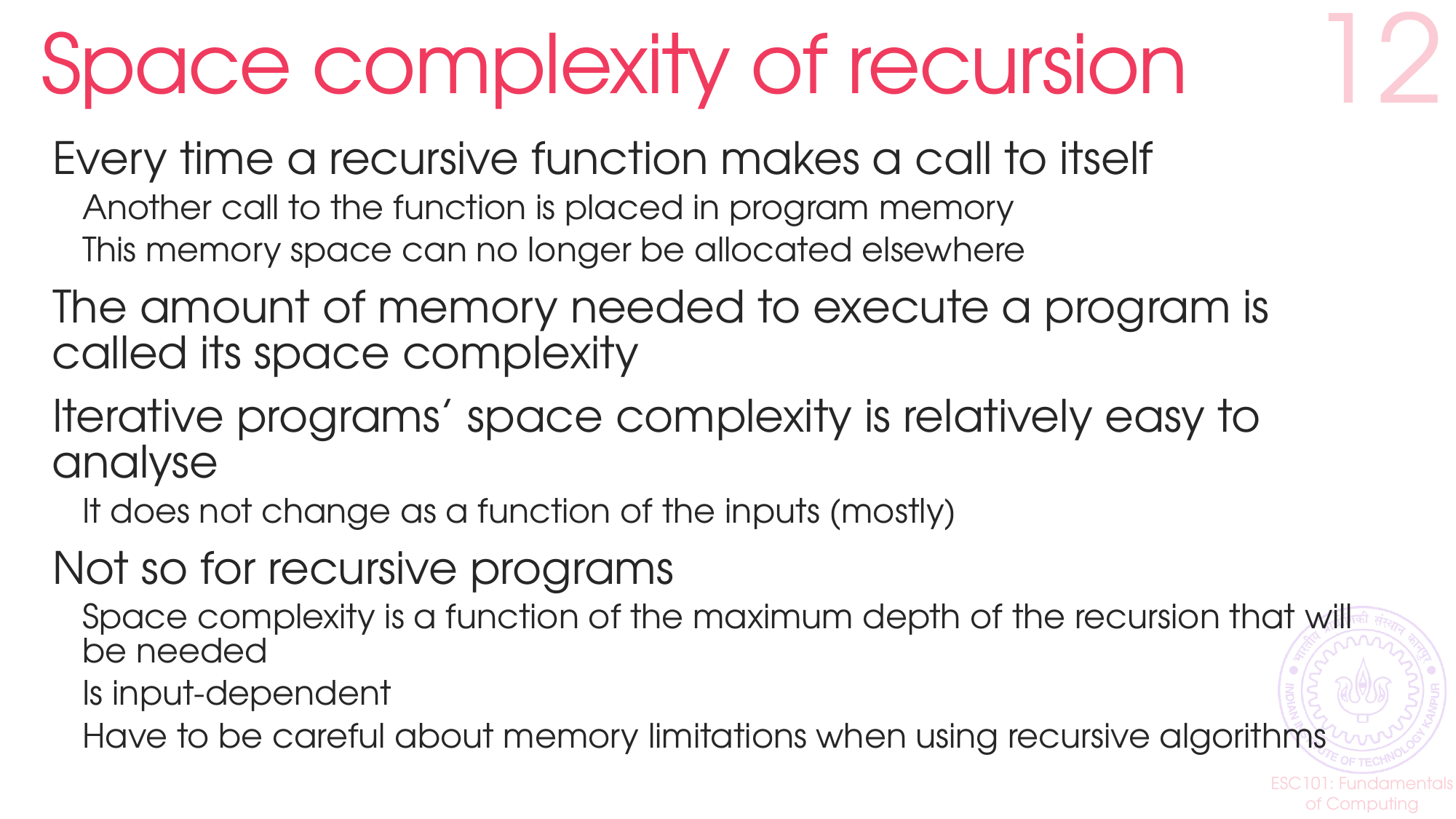

# Space complexity of recursion
12
Every time a recursive function makes a call to itself
Another call to the function is placed in program memory
This memory space can no longer be allocated elsewhere
The amount of memory needed to execute a program is called its space complexity
Iterative programs’ space complexity is relatively easy to analyse
It does not change as a function of the inputs (mostly)
Not so for recursive programs
Space complexity is a function of the maximum depth of the recursion that will be needed
Is input-dependent
Have to be careful about memory limitations when using recursive algorithms